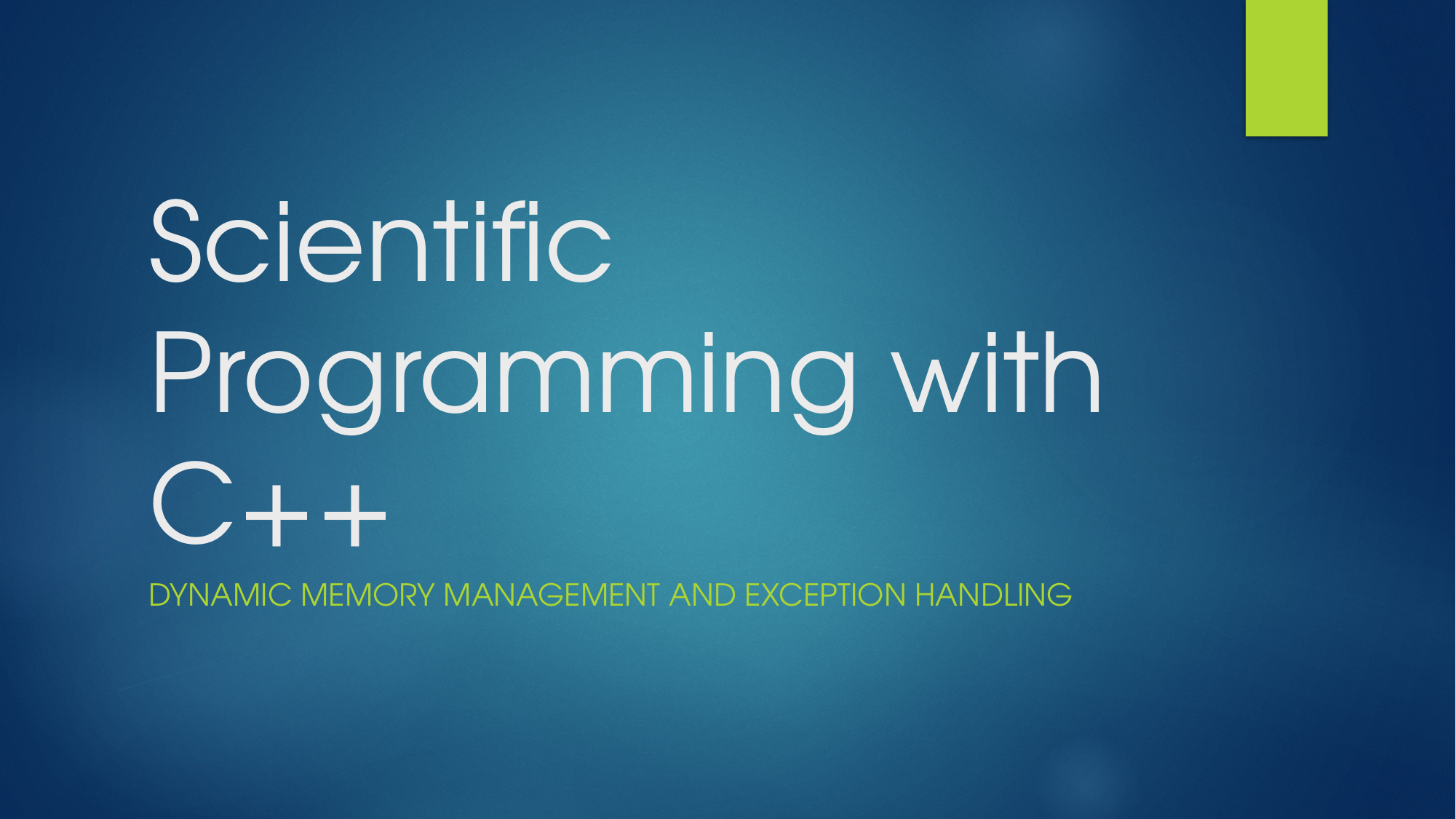

# Scientific Programming with C++
Dynamic memory management and exception handling